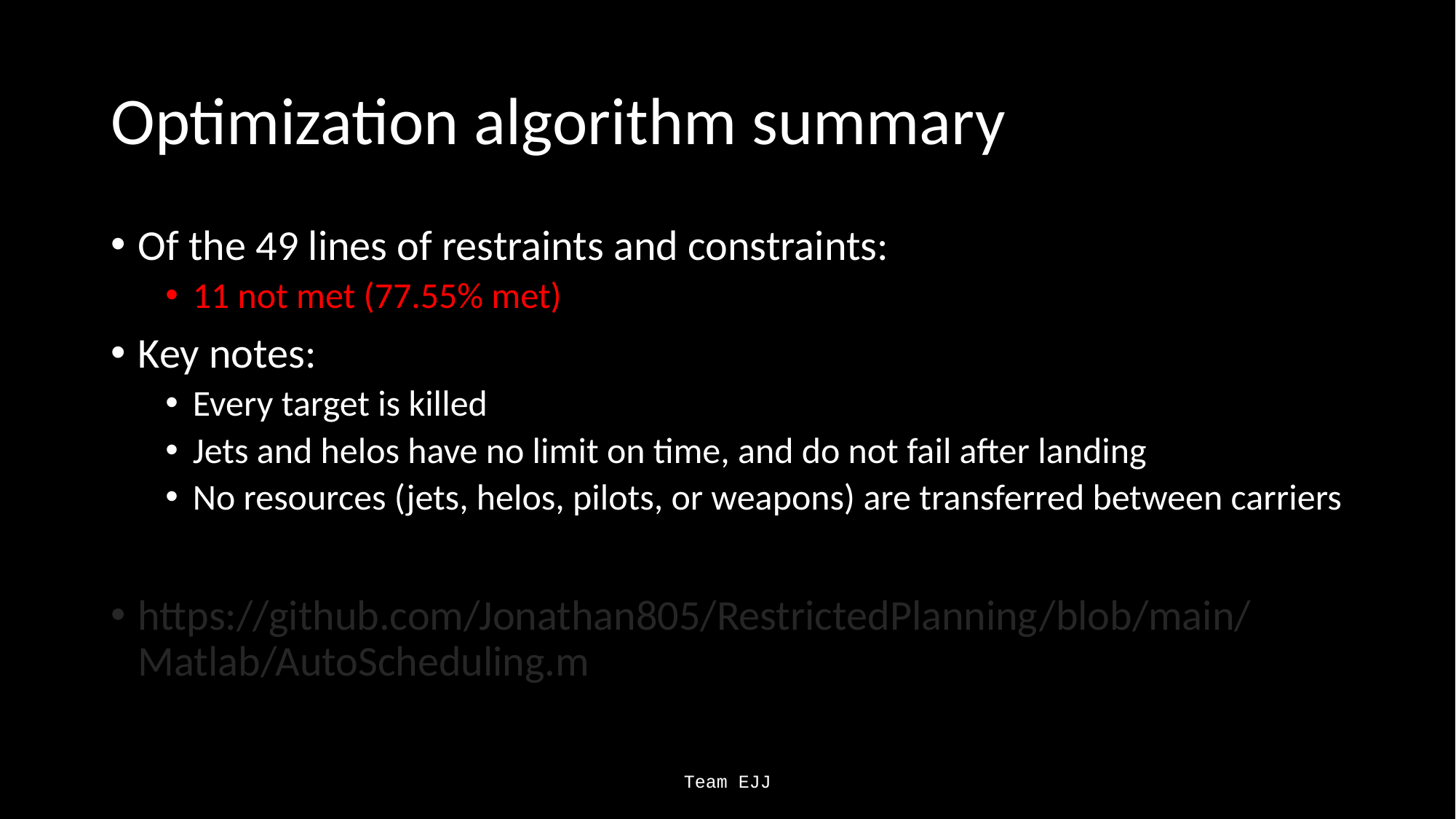

# Optimization algorithm summary
Of the 49 lines of restraints and constraints:
11 not met (77.55% met)
Key notes:
Every target is killed
Jets and helos have no limit on time, and do not fail after landing
No resources (jets, helos, pilots, or weapons) are transferred between carriers

https://github.com/Jonathan805/RestrictedPlanning/blob/main/Matlab/AutoScheduling.m
Team EJJ